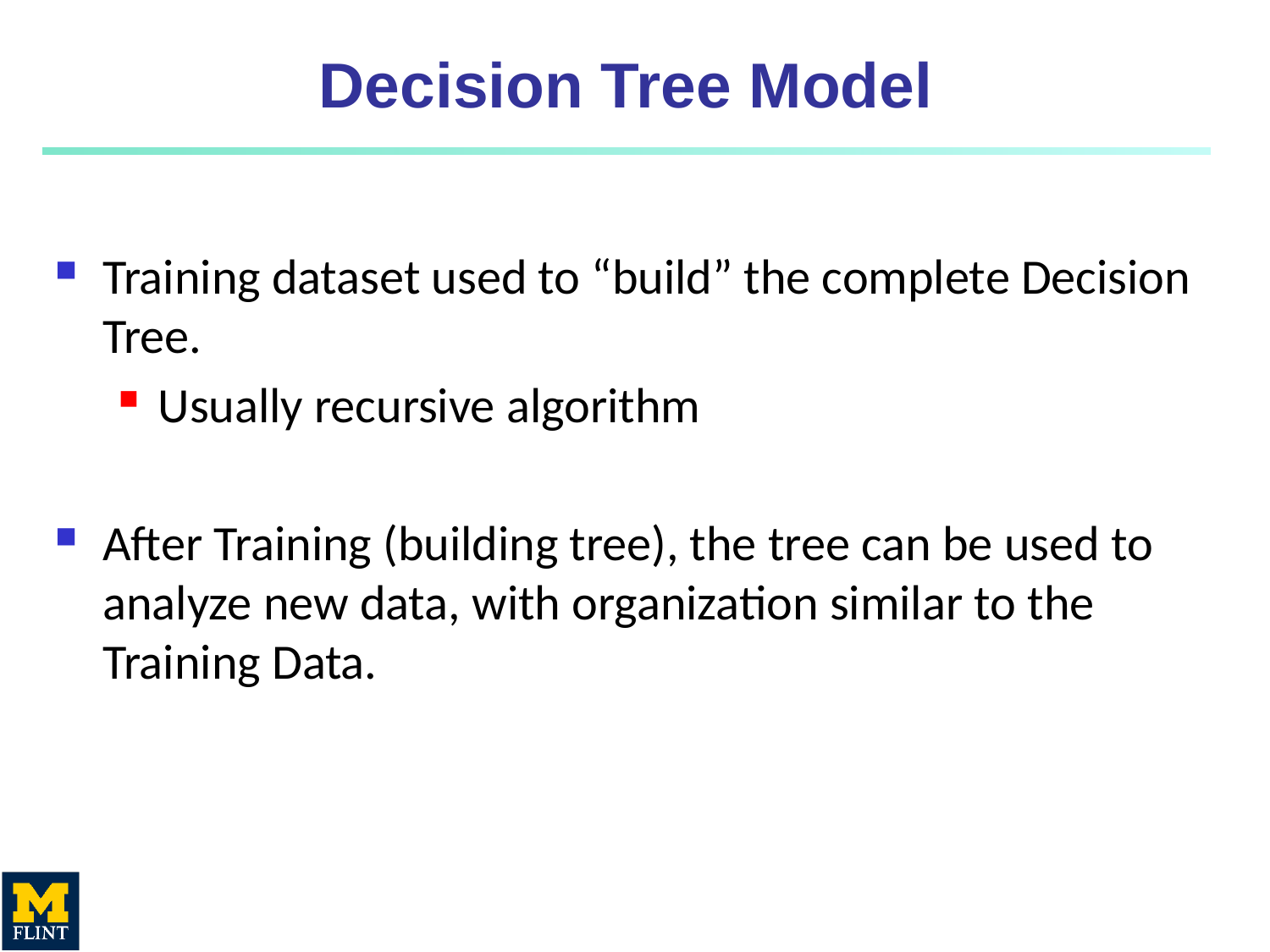

# Decision Tree Model

Training dataset used to “build” the complete Decision Tree.
Usually recursive algorithm

After Training (building tree), the tree can be used to analyze new data, with organization similar to the Training Data.